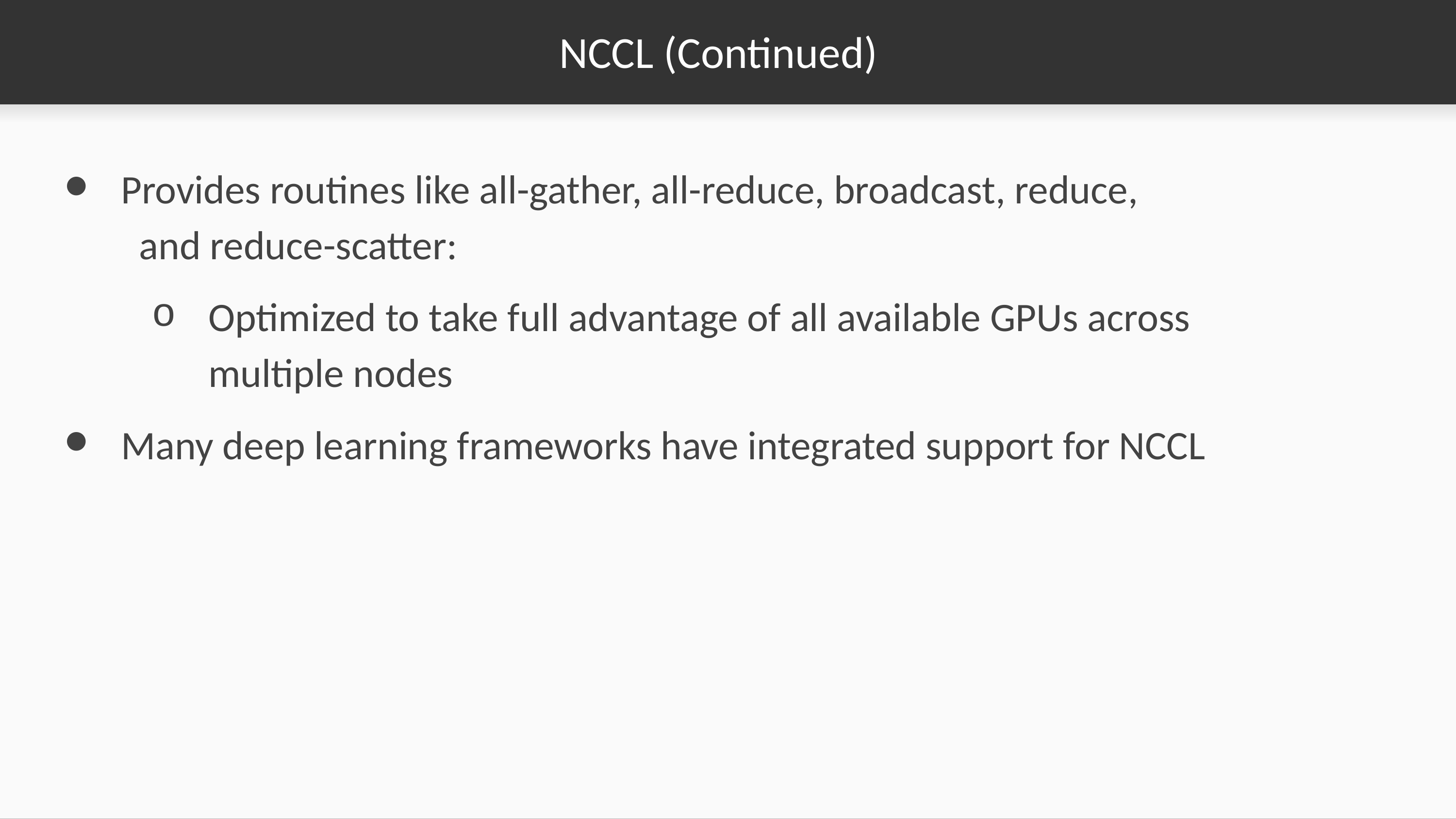

# NCCL (Continued)
Provides routines like all-gather, all-reduce, broadcast, reduce,                                and reduce-scatter:
Optimized to take full advantage of all available GPUs across         multiple nodes
Many deep learning frameworks have integrated support for NCCL